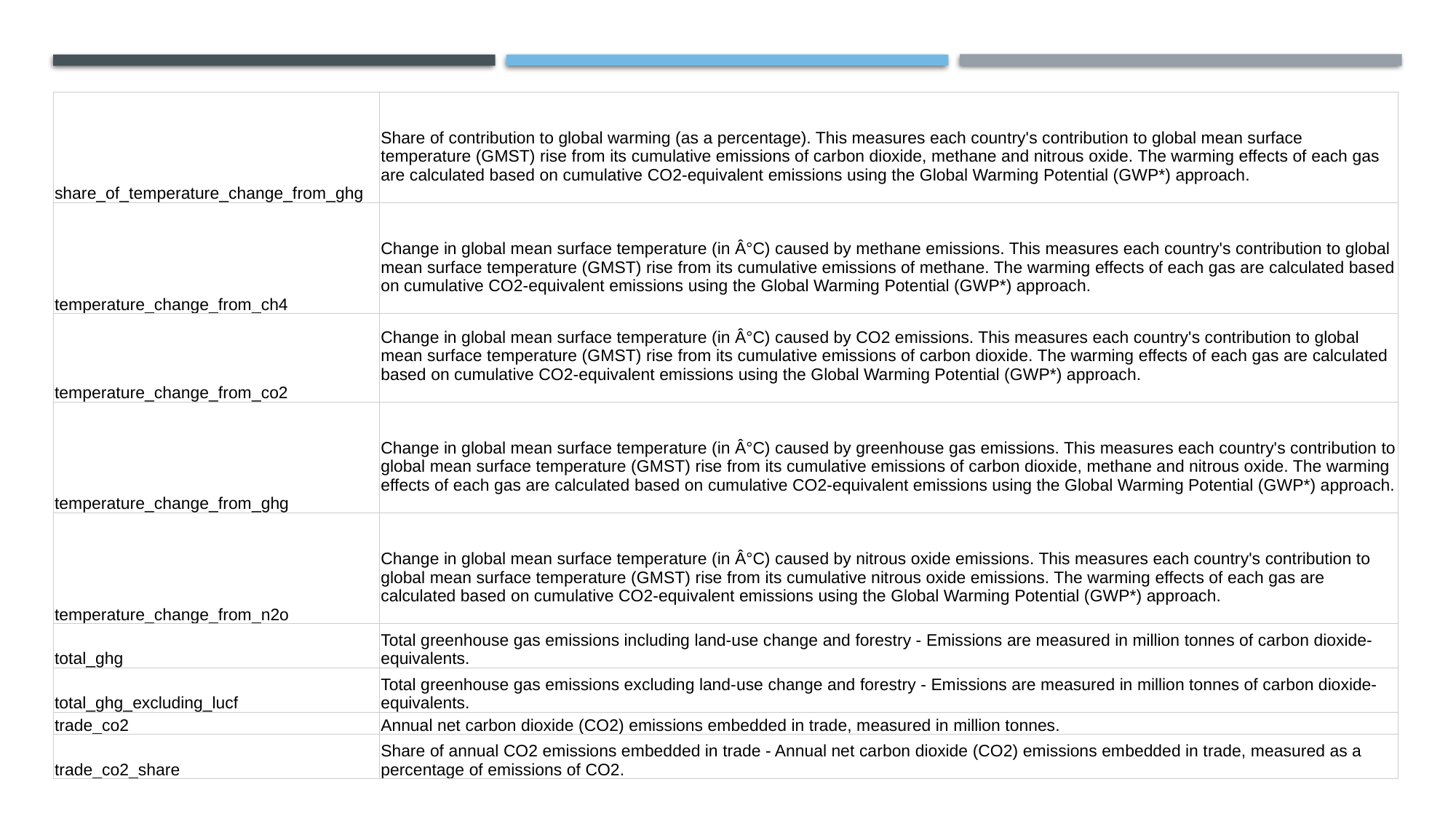

| share\_of\_temperature\_change\_from\_ghg | Share of contribution to global warming (as a percentage). This measures each country's contribution to global mean surface temperature (GMST) rise from its cumulative emissions of carbon dioxide, methane and nitrous oxide. The warming effects of each gas are calculated based on cumulative CO2-equivalent emissions using the Global Warming Potential (GWP\*) approach. |
| --- | --- |
| temperature\_change\_from\_ch4 | Change in global mean surface temperature (in Â°C) caused by methane emissions. This measures each country's contribution to global mean surface temperature (GMST) rise from its cumulative emissions of methane. The warming effects of each gas are calculated based on cumulative CO2-equivalent emissions using the Global Warming Potential (GWP\*) approach. |
| temperature\_change\_from\_co2 | Change in global mean surface temperature (in Â°C) caused by CO2 emissions. This measures each country's contribution to global mean surface temperature (GMST) rise from its cumulative emissions of carbon dioxide. The warming effects of each gas are calculated based on cumulative CO2-equivalent emissions using the Global Warming Potential (GWP\*) approach. |
| temperature\_change\_from\_ghg | Change in global mean surface temperature (in Â°C) caused by greenhouse gas emissions. This measures each country's contribution to global mean surface temperature (GMST) rise from its cumulative emissions of carbon dioxide, methane and nitrous oxide. The warming effects of each gas are calculated based on cumulative CO2-equivalent emissions using the Global Warming Potential (GWP\*) approach. |
| temperature\_change\_from\_n2o | Change in global mean surface temperature (in Â°C) caused by nitrous oxide emissions. This measures each country's contribution to global mean surface temperature (GMST) rise from its cumulative nitrous oxide emissions. The warming effects of each gas are calculated based on cumulative CO2-equivalent emissions using the Global Warming Potential (GWP\*) approach. |
| total\_ghg | Total greenhouse gas emissions including land-use change and forestry - Emissions are measured in million tonnes of carbon dioxide-equivalents. |
| total\_ghg\_excluding\_lucf | Total greenhouse gas emissions excluding land-use change and forestry - Emissions are measured in million tonnes of carbon dioxide-equivalents. |
| trade\_co2 | Annual net carbon dioxide (CO2) emissions embedded in trade, measured in million tonnes. |
| trade\_co2\_share | Share of annual CO2 emissions embedded in trade - Annual net carbon dioxide (CO2) emissions embedded in trade, measured as a percentage of emissions of CO2. |